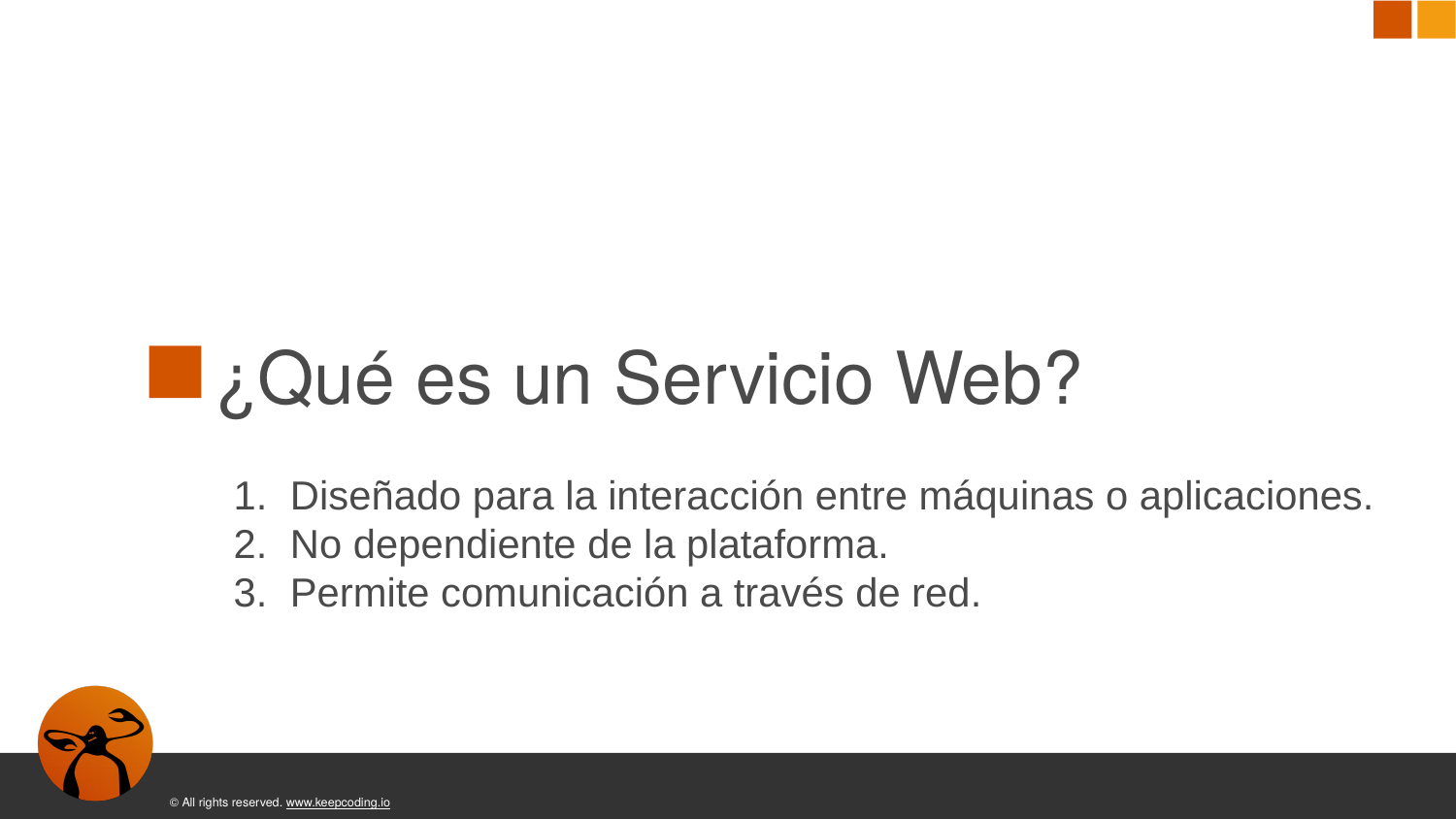

# ¿Qué es un Servicio Web?

Diseñado para la interacción entre máquinas o aplicaciones.
No dependiente de la plataforma.
Permite comunicación a través de red.